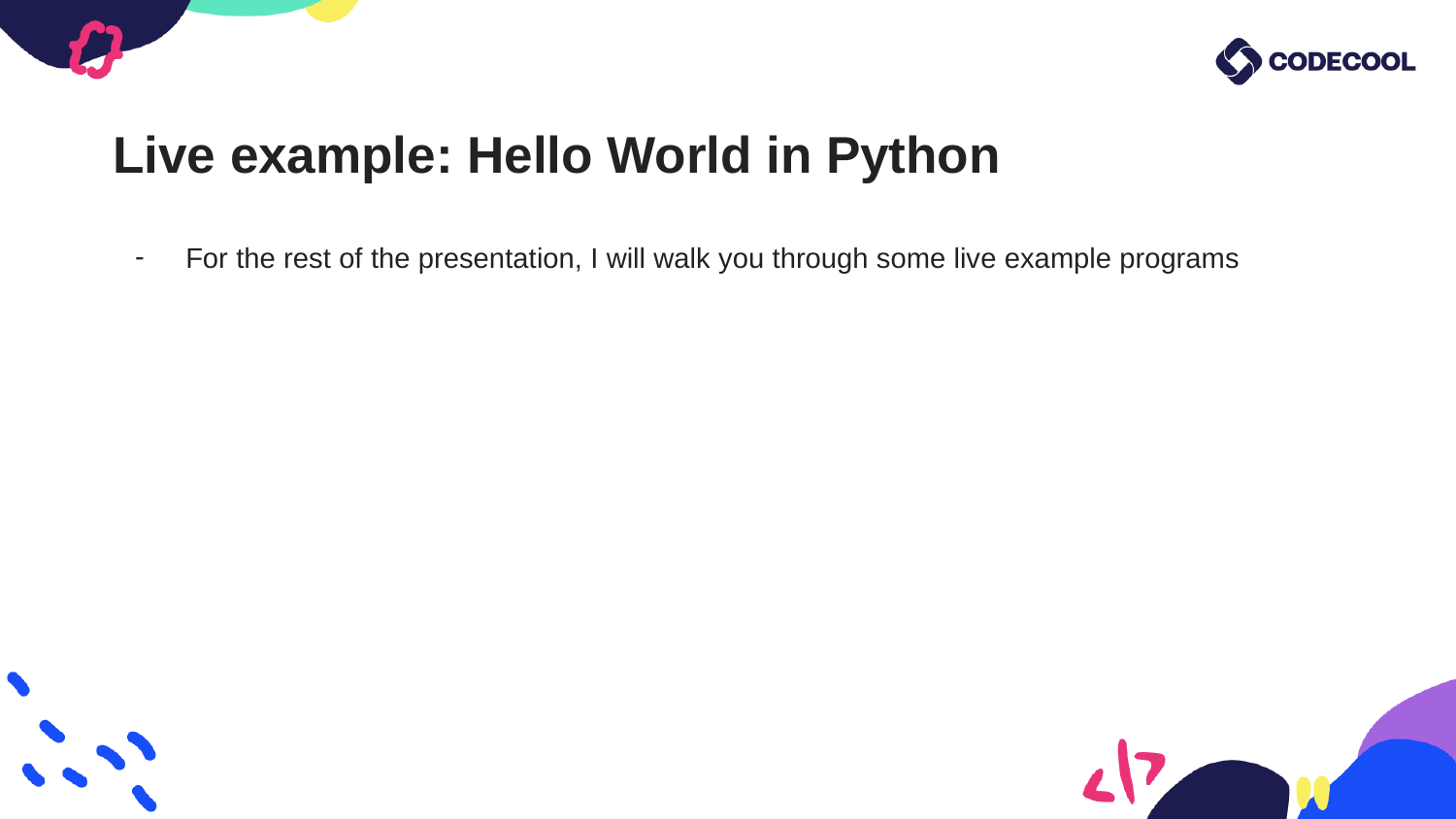

# Live example: Hello World in Python
For the rest of the presentation, I will walk you through some live example programs